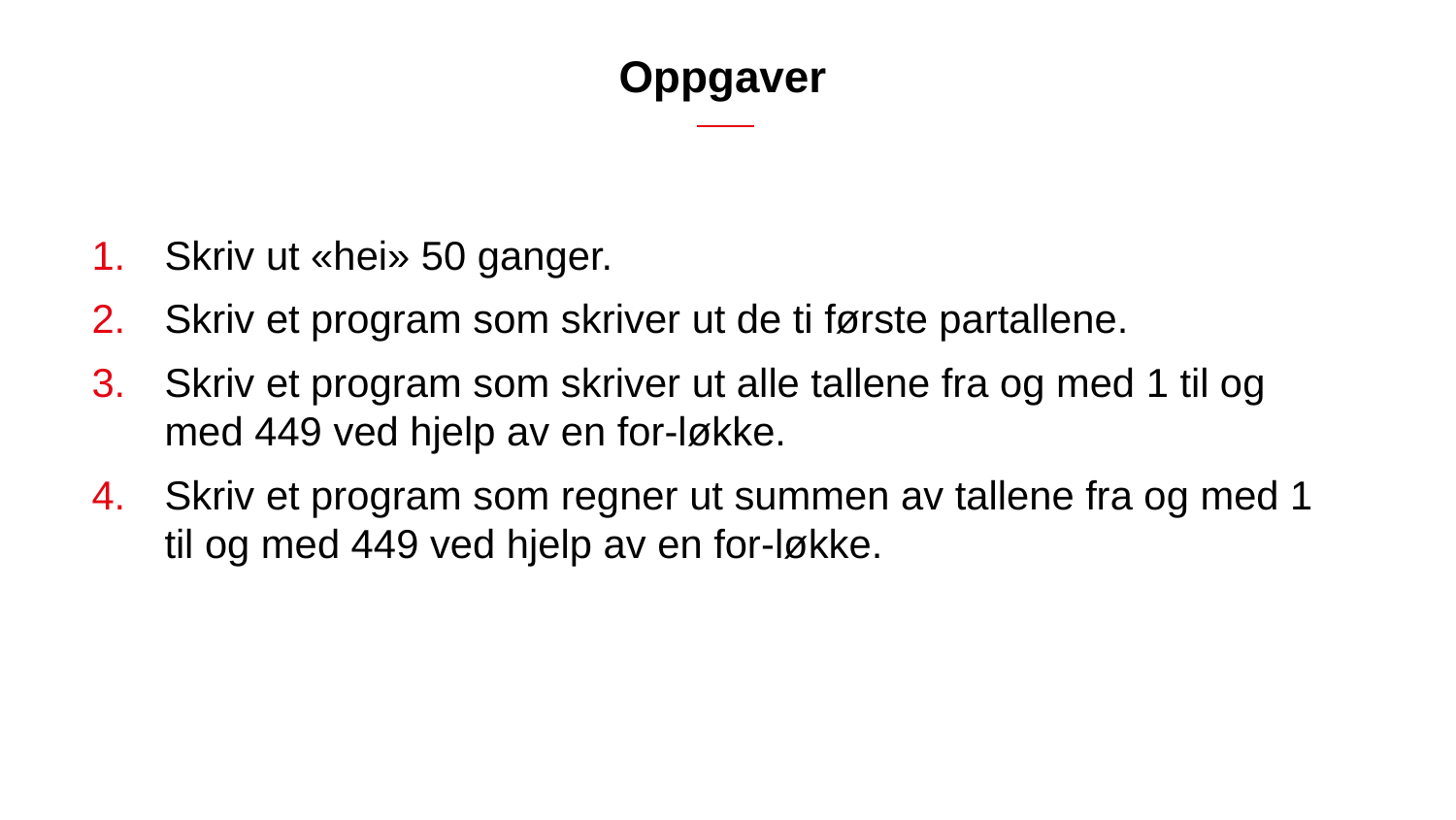

# Oppgaver
Skriv ut «hei» 50 ganger.
Skriv et program som skriver ut de ti første partallene.
Skriv et program som skriver ut alle tallene fra og med 1 til og med 449 ved hjelp av en for-løkke.
Skriv et program som regner ut summen av tallene fra og med 1 til og med 449 ved hjelp av en for-løkke.